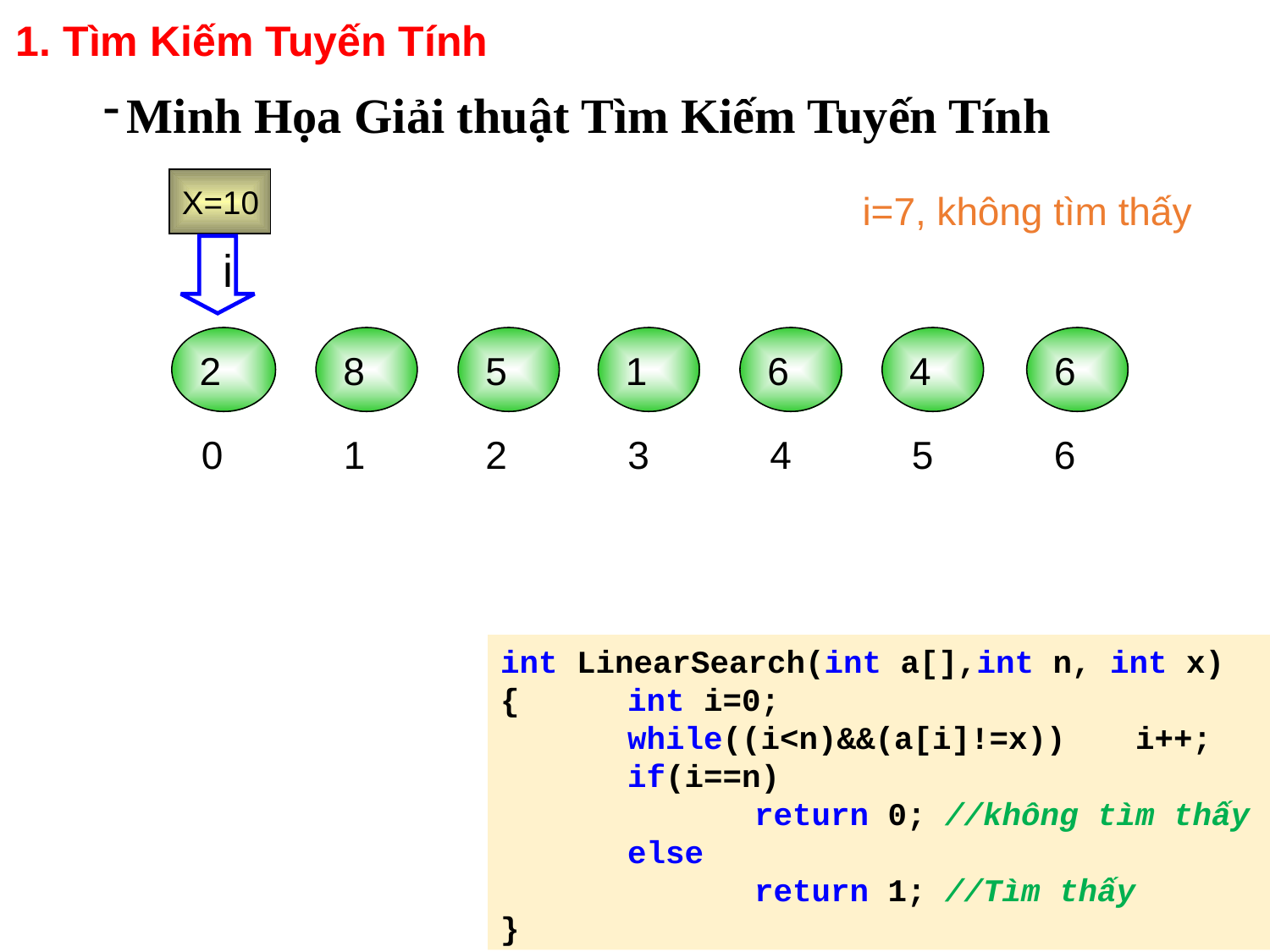

1. Tìm Kiếm Tuyến Tính
# Minh Họa Giải thuật Tìm Kiếm Tuyến Tính
X=10
i
i=7, không tìm thấy
2
8
5
1
6
4
6
0
1
2
3
4
5
6
int LinearSearch(int a[],int n, int x)
{	int i=0;
	while((i<n)&&(a[i]!=x)) 	i++;
	if(i==n)
		return 0; //không tìm thấy
	else
		return 1; //Tìm thấy
}